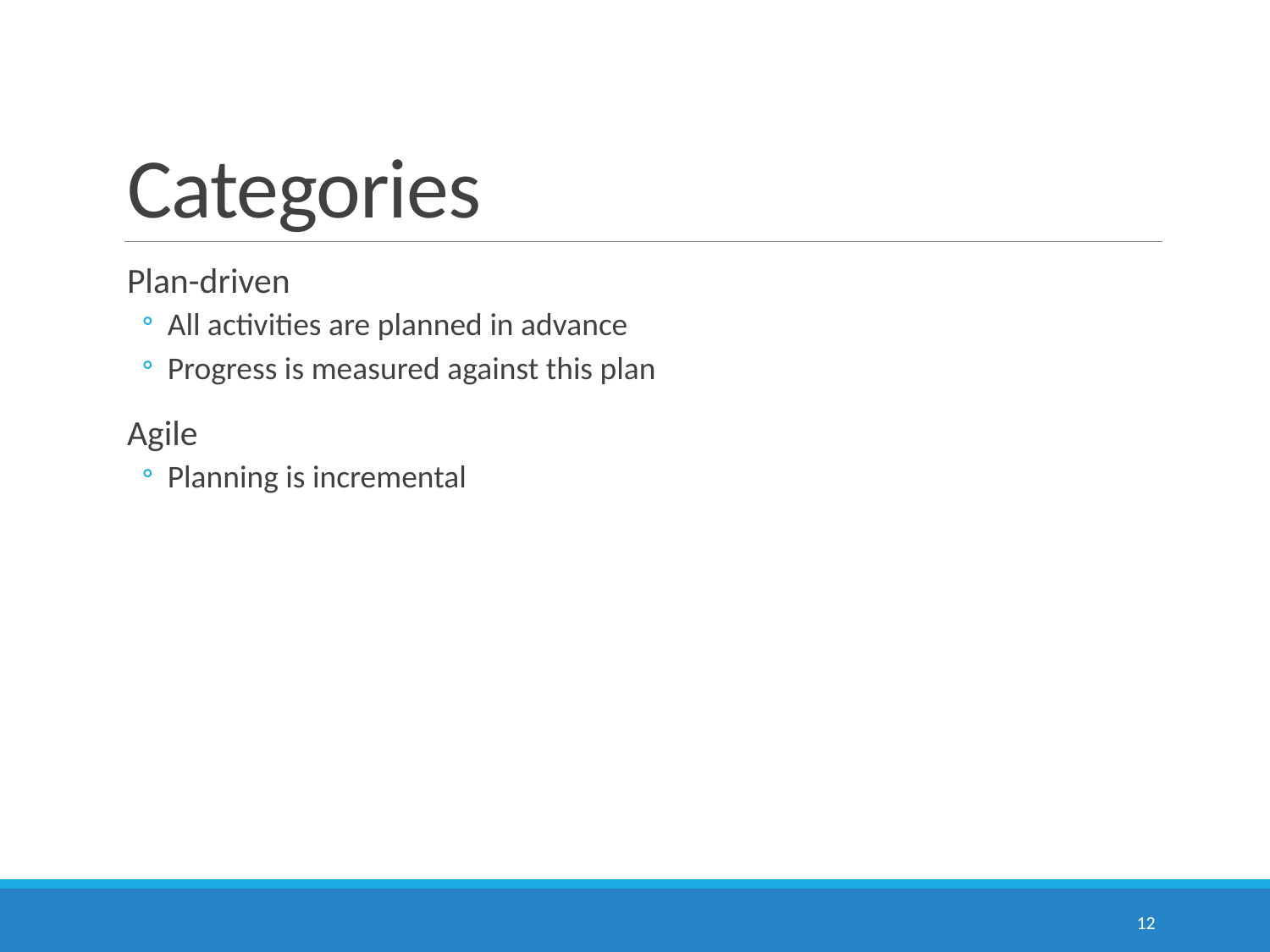

# Categories
Plan-driven
All activities are planned in advance
Progress is measured against this plan
Agile
Planning is incremental
12